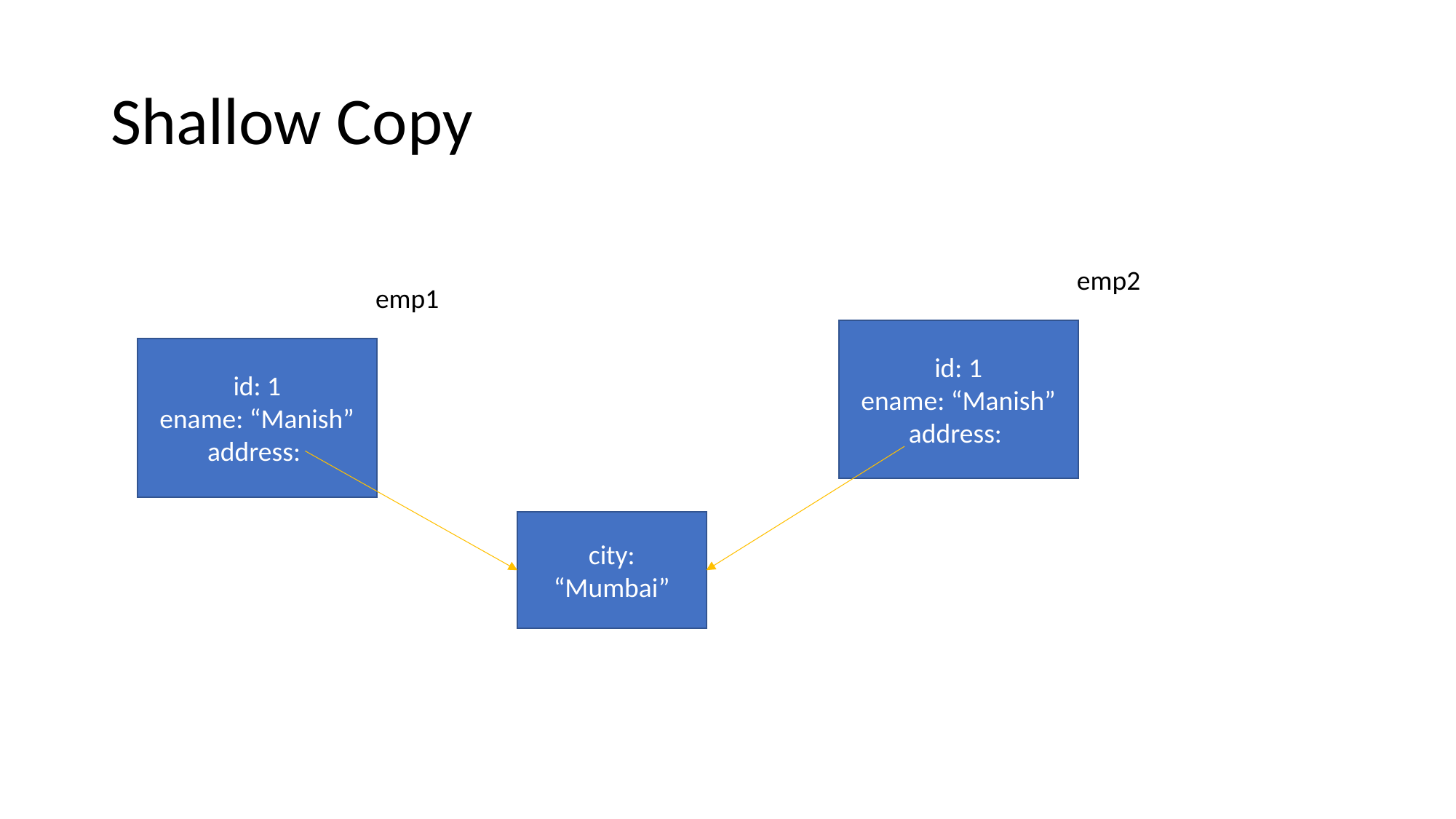

# Shallow Copy
emp2
emp1
id: 1
ename: “Manish”
address:
id: 1
ename: “Manish”
address:
city: “Mumbai”